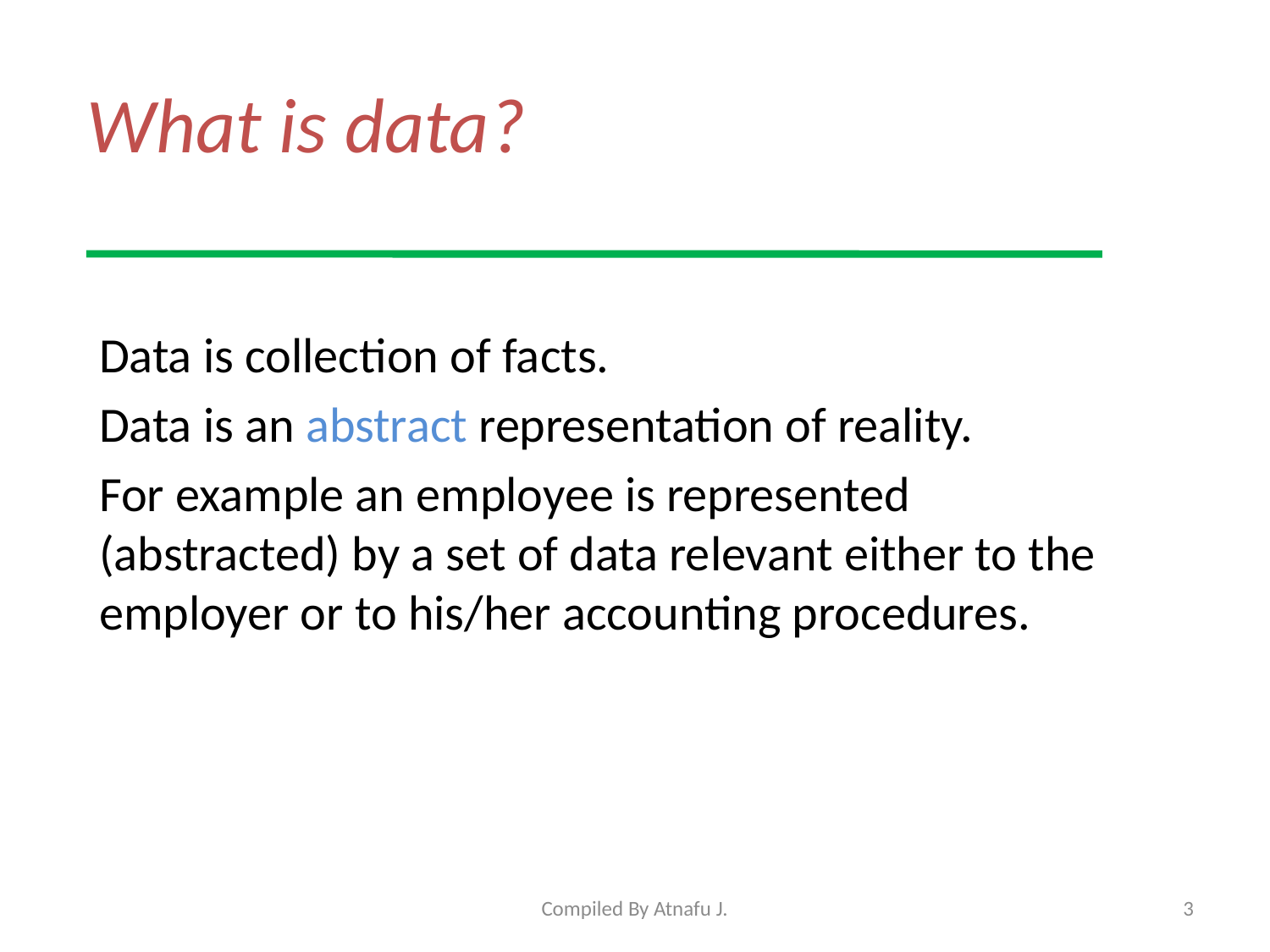

# What is data?
Data is collection of facts.
Data is an abstract representation of reality.
For example an employee is represented (abstracted) by a set of data relevant either to the employer or to his/her accounting procedures.

Compiled By Atnafu J.
3